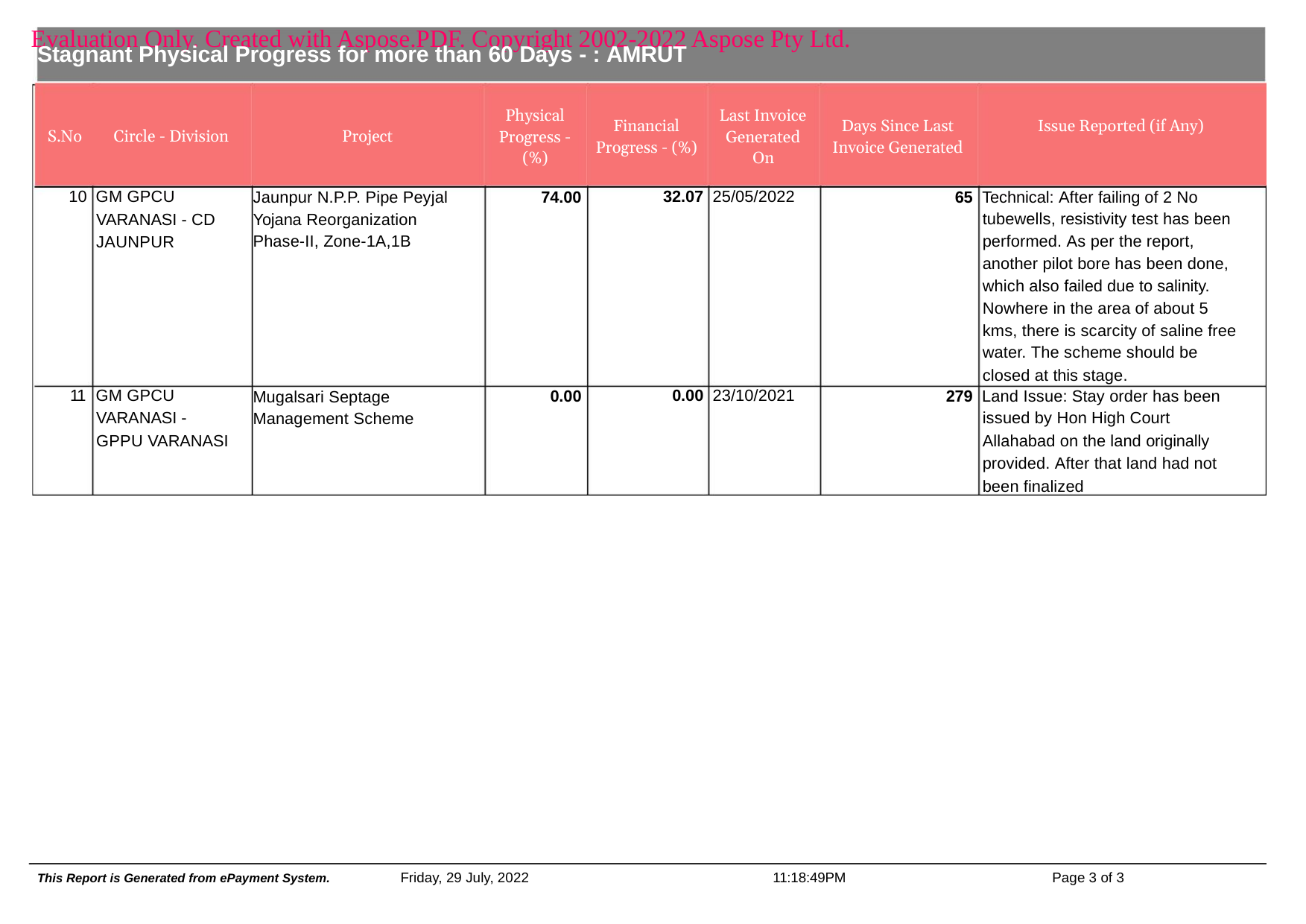

Evaluation Only. Created with Aspose.PDF. Copyright 2002-2022 Aspose Pty Ltd.

Stagnant Physical Progress for more than 60 Days - : AMRUT

Physical
Progress -
(%)
Last Invoice
Generated
On
Financial
Progress - (%)
Days Since Last
Invoice Generated
Issue Reported (if Any)
S.No
Circle - Division
Project
10 GM GPCU
32.07 25/05/2022
74.00
65 Technical: After failing of 2 No
tubewells, resistivity test has been
performed. As per the report,
another pilot bore has been done,
which also failed due to salinity.
Nowhere in the area of about 5
kms, there is scarcity of saline free
water. The scheme should be
closed at this stage.
Jaunpur N.P.P. Pipe Peyjal
Yojana Reorganization
Phase-II, Zone-1A,1B
VARANASI - CD
JAUNPUR
11 GM GPCU
VARANASI -
0.00 23/10/2021
0.00
279 Land Issue: Stay order has been
issued by Hon High Court
Mugalsari Septage
Management Scheme
GPPU VARANASI
Allahabad on the land originally
provided. After that land had not
been finalized

Friday, 29 July, 2022
11:18:49PM
Page 3 of 3
This Report is Generated from ePayment System.